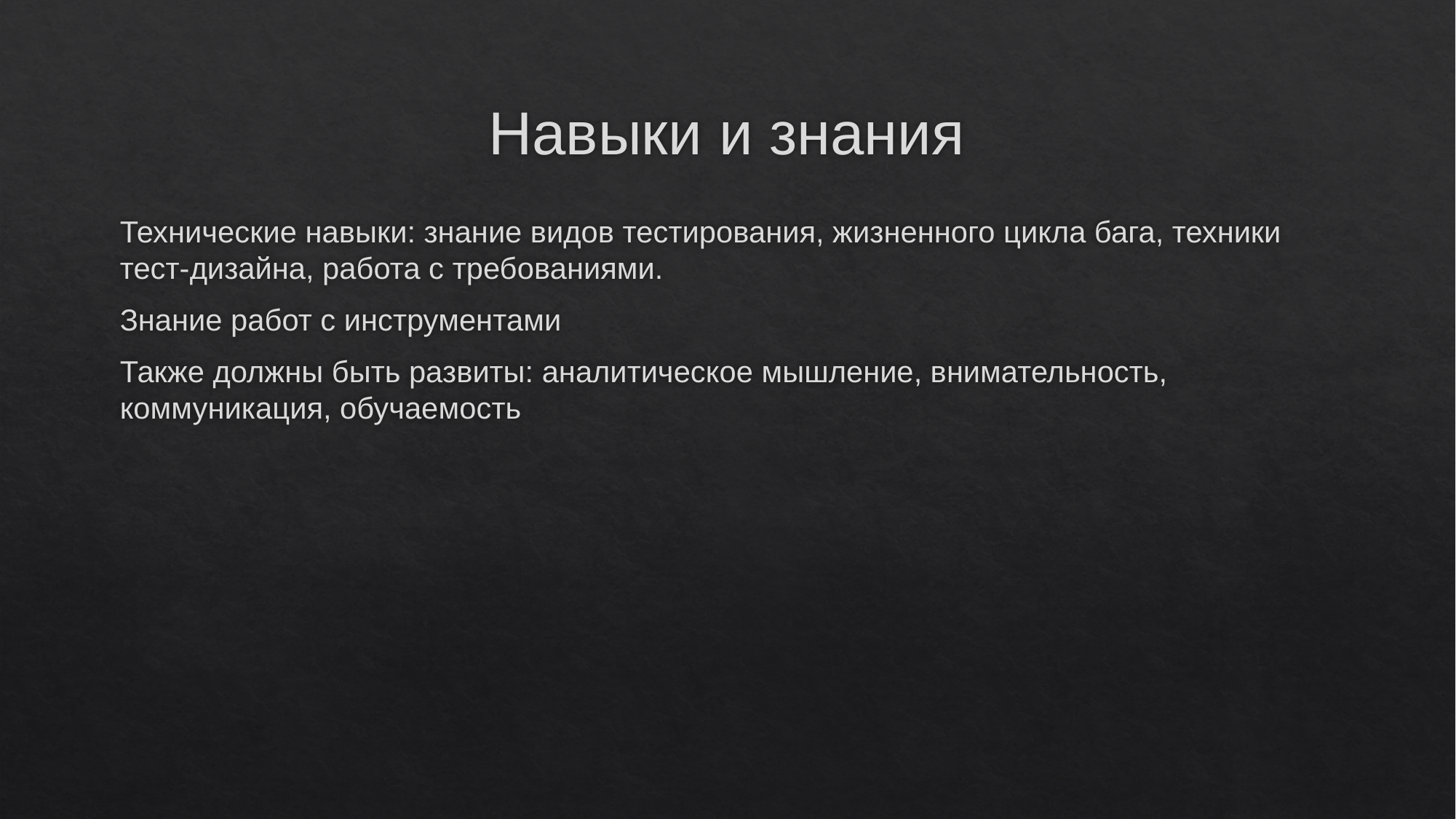

# Навыки и знания
Технические навыки: знание видов тестирования, жизненного цикла бага, техники тест-дизайна, работа с требованиями.
Знание работ с инструментами
Также должны быть развиты: аналитическое мышление, внимательность, коммуникация, обучаемость